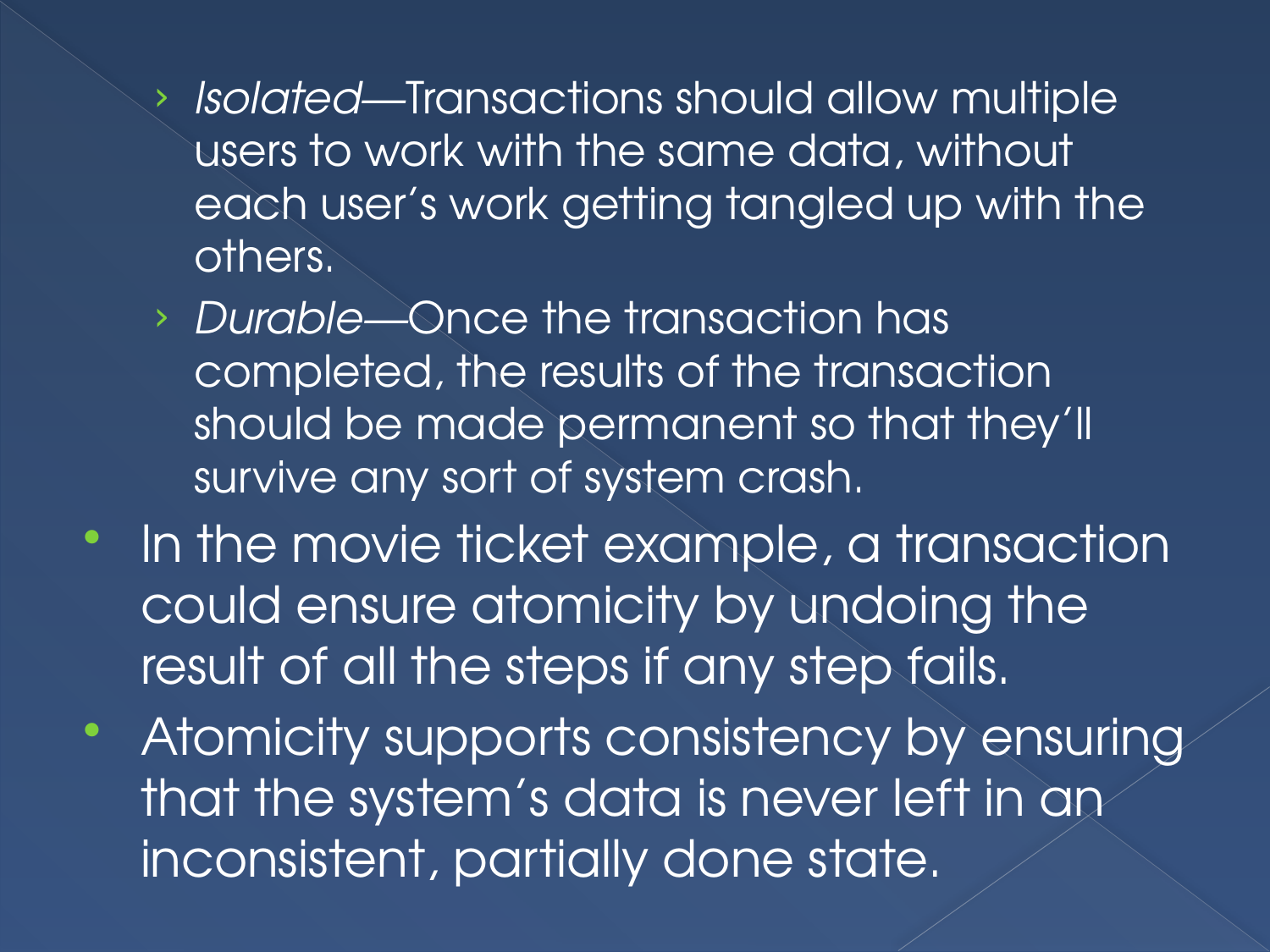

Isolated—Transactions should allow multiple users to work with the same data, without each user’s work getting tangled up with the others.
Durable—Once the transaction has completed, the results of the transaction should be made permanent so that they’ll survive any sort of system crash.
In the movie ticket example, a transaction could ensure atomicity by undoing the result of all the steps if any step fails.
Atomicity supports consistency by ensuring that the system’s data is never left in an inconsistent, partially done state.